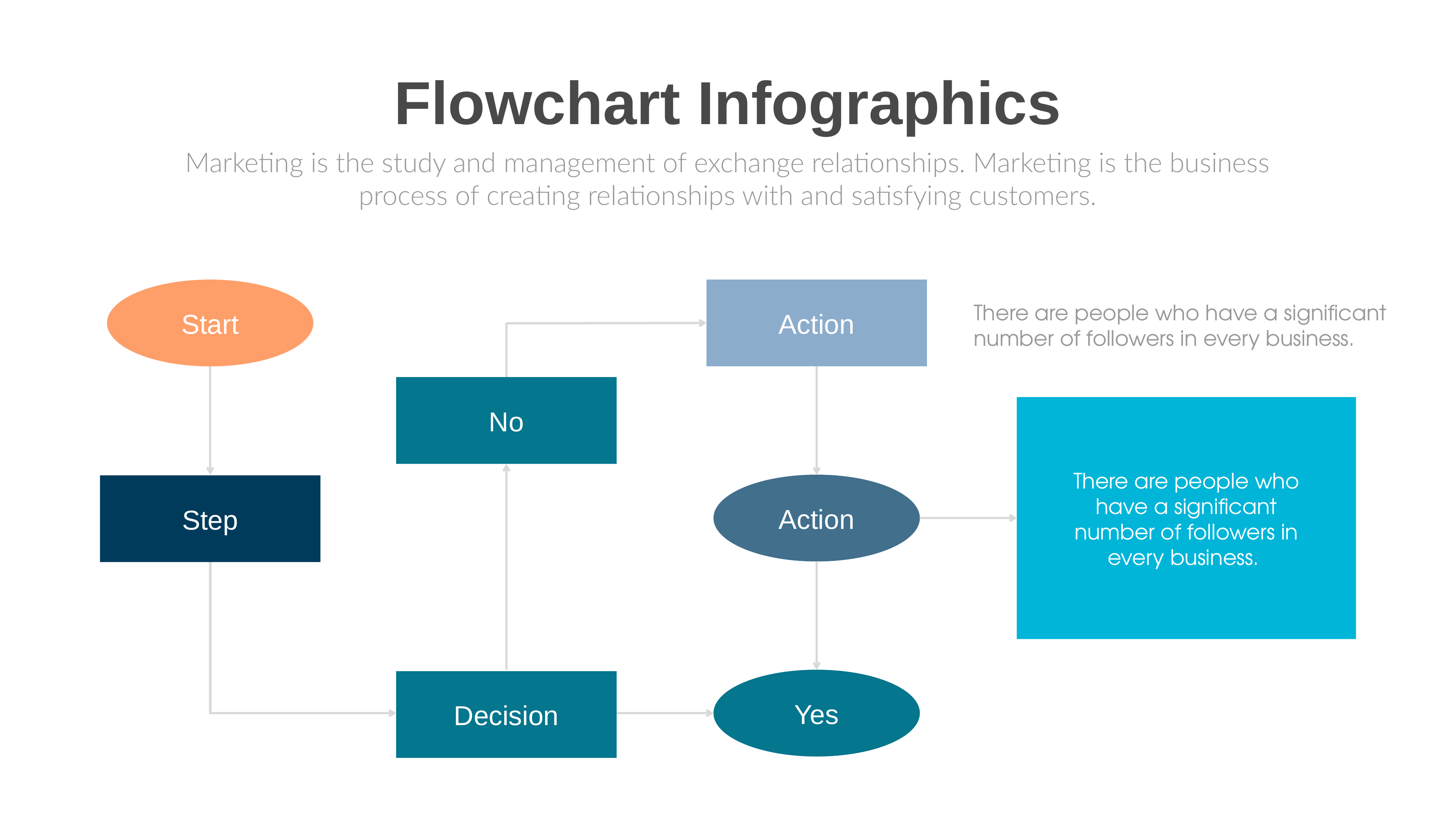

Flowchart Infographics
Marketing is the study and management of exchange relationships. Marketing is the business process of creating relationships with and satisfying customers.
Start
Action
There are people who have a significant number of followers in every business.
No

There are people who have a significant number of followers in every business.
Action
Step
Yes
Decision